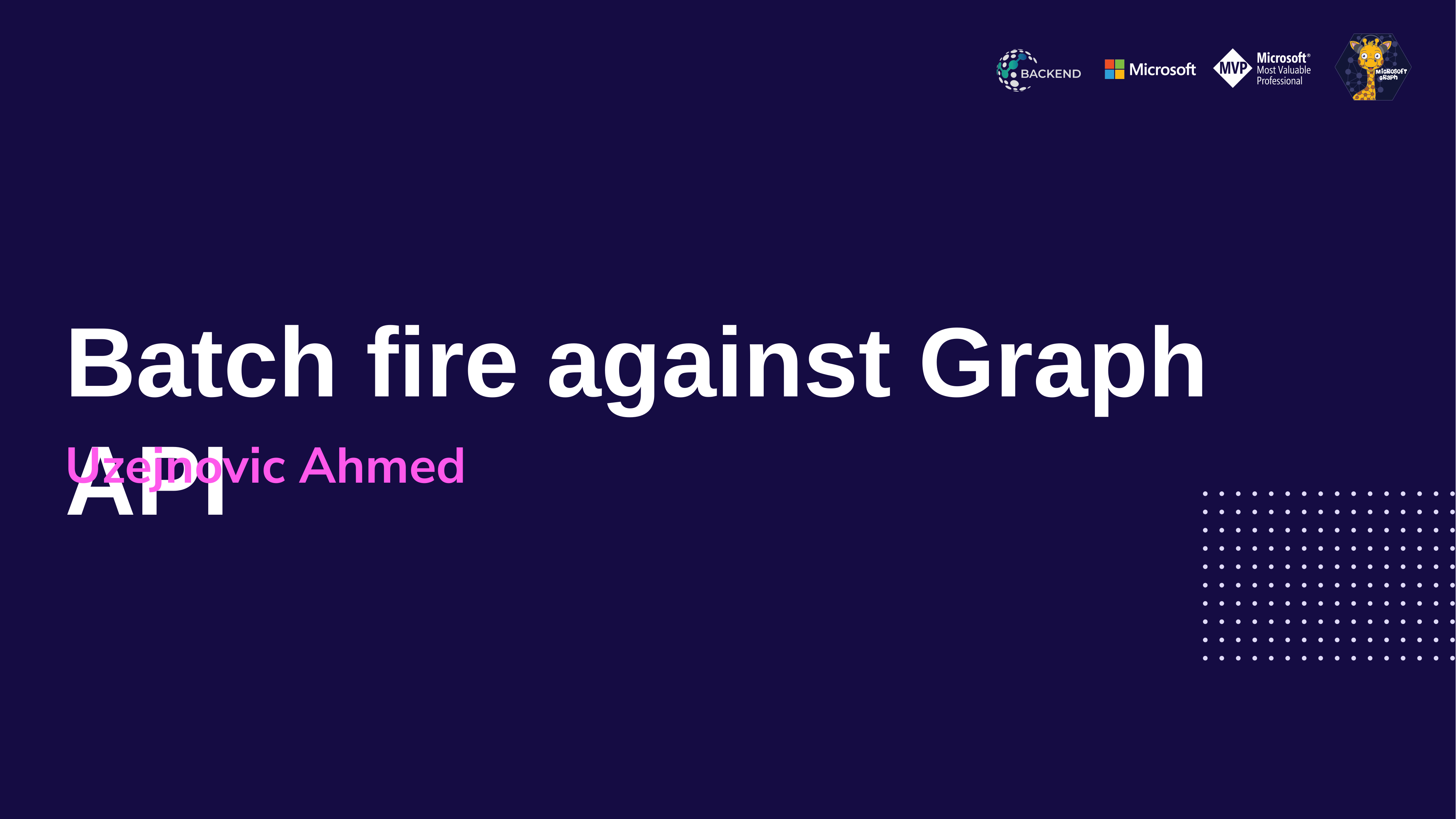

Batch fire against Graph API
Uzejnovic Ahmed